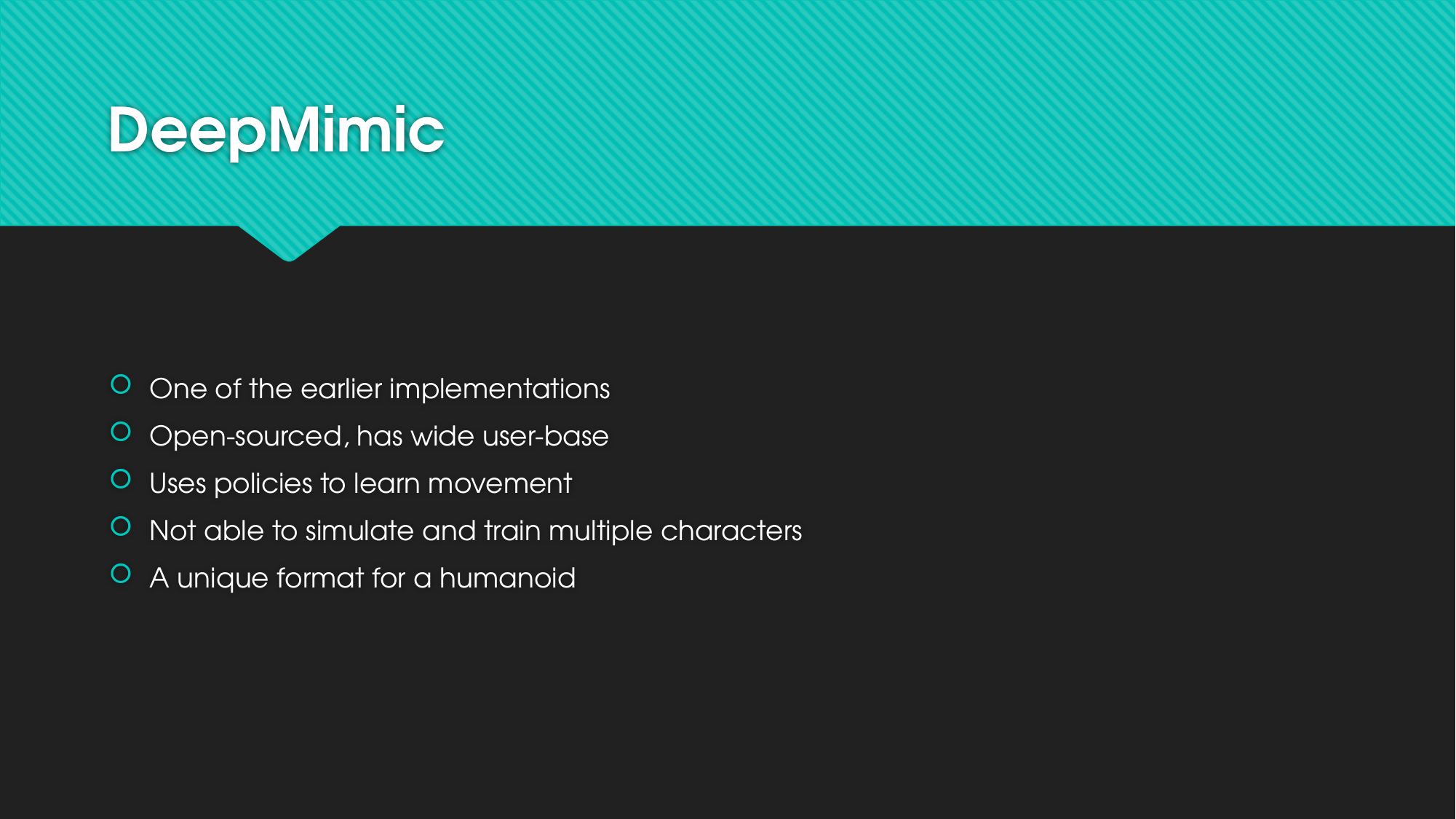

# DeepMimic
One of the earlier implementations
Open-sourced, has wide user-base
Uses policies to learn movement
Not able to simulate and train multiple characters
A unique format for a humanoid